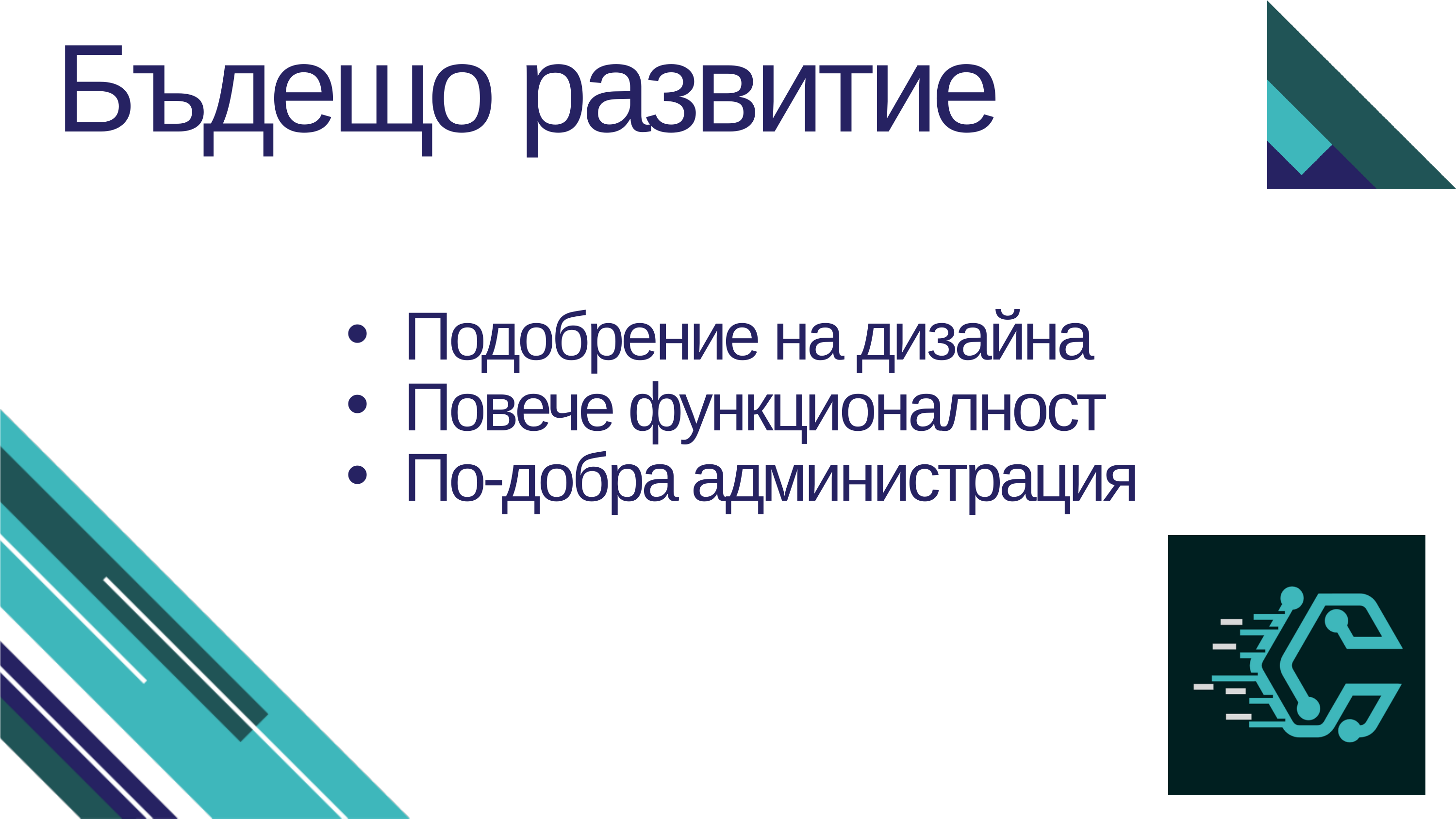

Бъдещо развитие
Подобрение на дизайна
Повече функционалност
По-добра администрация